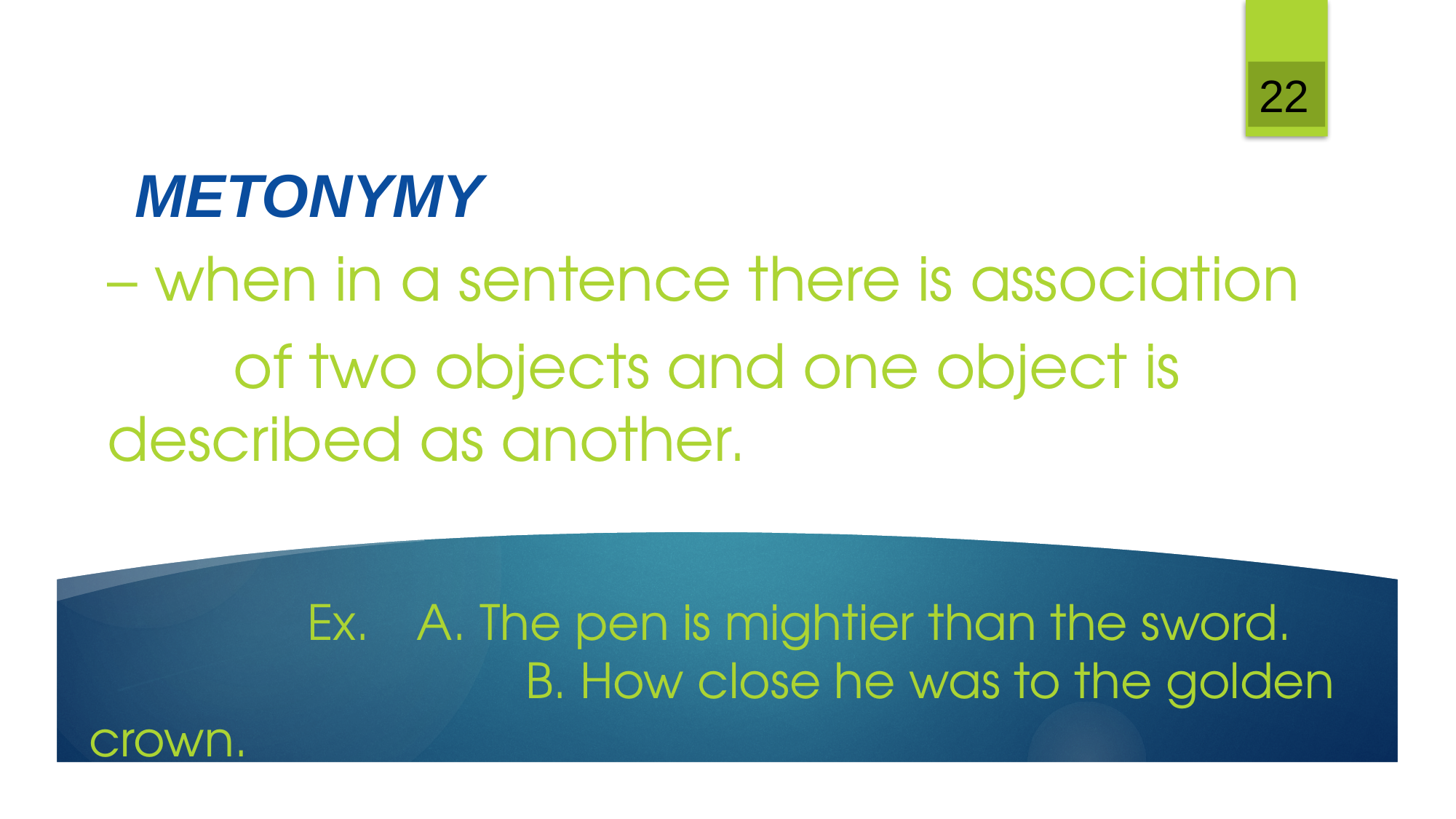

22
# METONYMY
– when in a sentence there is association
	 of two objects and one object is 	described as another.
		Ex.	A. The pen is mightier than the sword.
				B. How close he was to the golden crown.